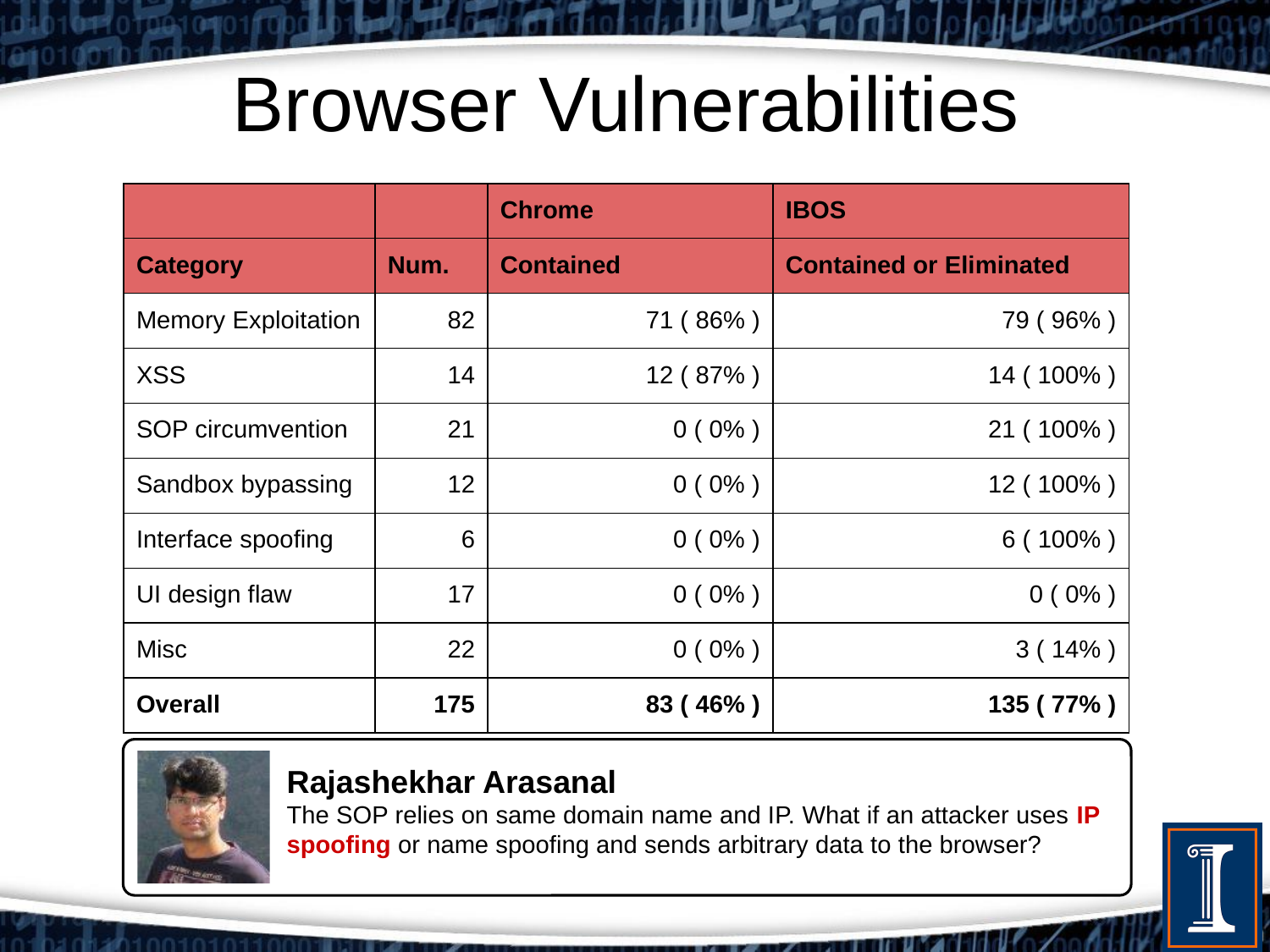

# Browser Vulnerabilities

|  |  | Chrome | IBOS |
| --- | --- | --- | --- |
| Category | Num. | Contained | Contained or Eliminated |
| Memory Exploitation | 82 | 71 ( 86% ) | 79 ( 96% ) |
| XSS | 14 | 12 ( 87% ) | 14 ( 100% ) |
| SOP circumvention | 21 | 0 ( 0% ) | 21 ( 100% ) |
| Sandbox bypassing | 12 | 0 ( 0% ) | 12 ( 100% ) |
| Interface spoofing | 6 | 0 ( 0% ) | 6 ( 100% ) |
| UI design flaw | 17 | 0 ( 0% ) | 0 ( 0% ) |
| Misc | 22 | 0 ( 0% ) | 3 ( 14% ) |
| Overall | 175 | 83 ( 46% ) | 135 ( 77% ) |

Rajashekhar Arasanal
The SOP relies on same domain name and IP. What if an attacker uses IP spoofing or name spoofing and sends arbitrary data to the browser?